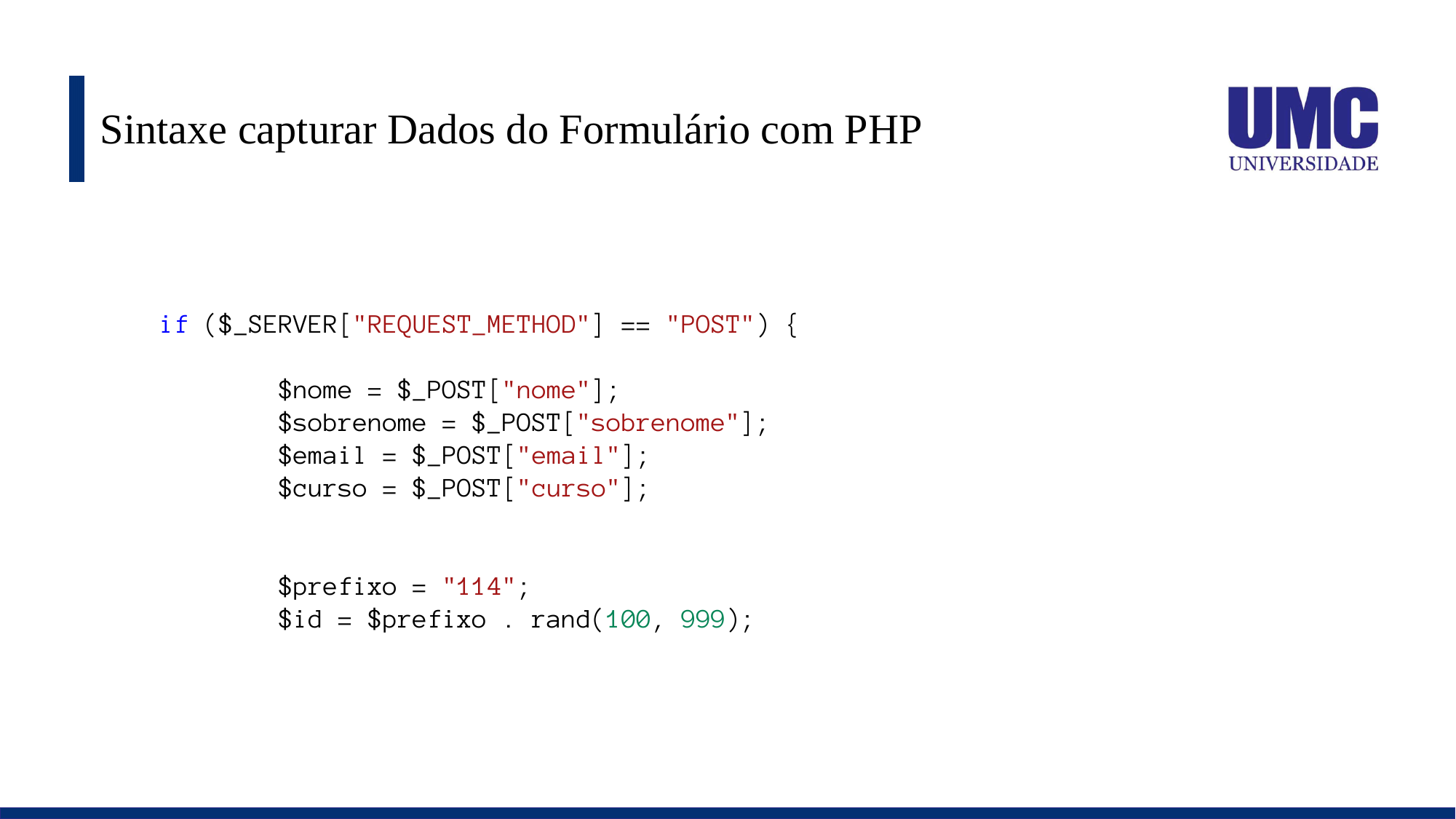

# Sintaxe capturar Dados do Formulário com PHP
if ($_SERVER["REQUEST_METHOD"] == "POST") {

        $nome = $_POST["nome"];
        $sobrenome = $_POST["sobrenome"];
        $email = $_POST["email"];
        $curso = $_POST["curso"];

        $prefixo = "114";
        $id = $prefixo . rand(100, 999);